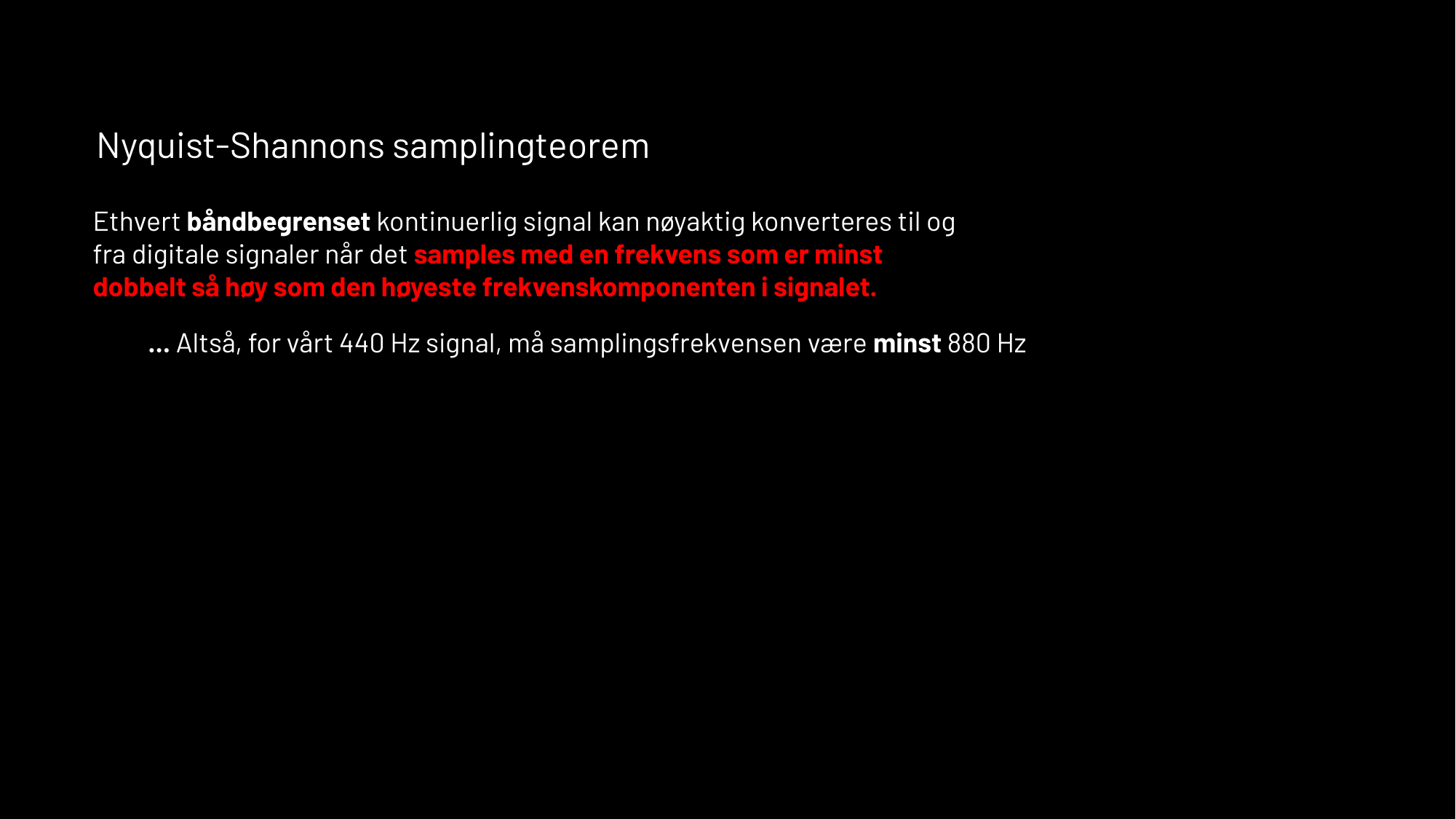

Nyquist-Shannons samplingteorem

Ethvert båndbegrenset kontinuerlig signal kan nøyaktig konverteres til og fra digitale signaler når det samples med en frekvens som er minst dobbelt så høy som den høyeste frekvenskomponenten i signalet.
... Altså, for vårt 440 Hz signal, må samplingsfrekvensen være minst 880 Hz